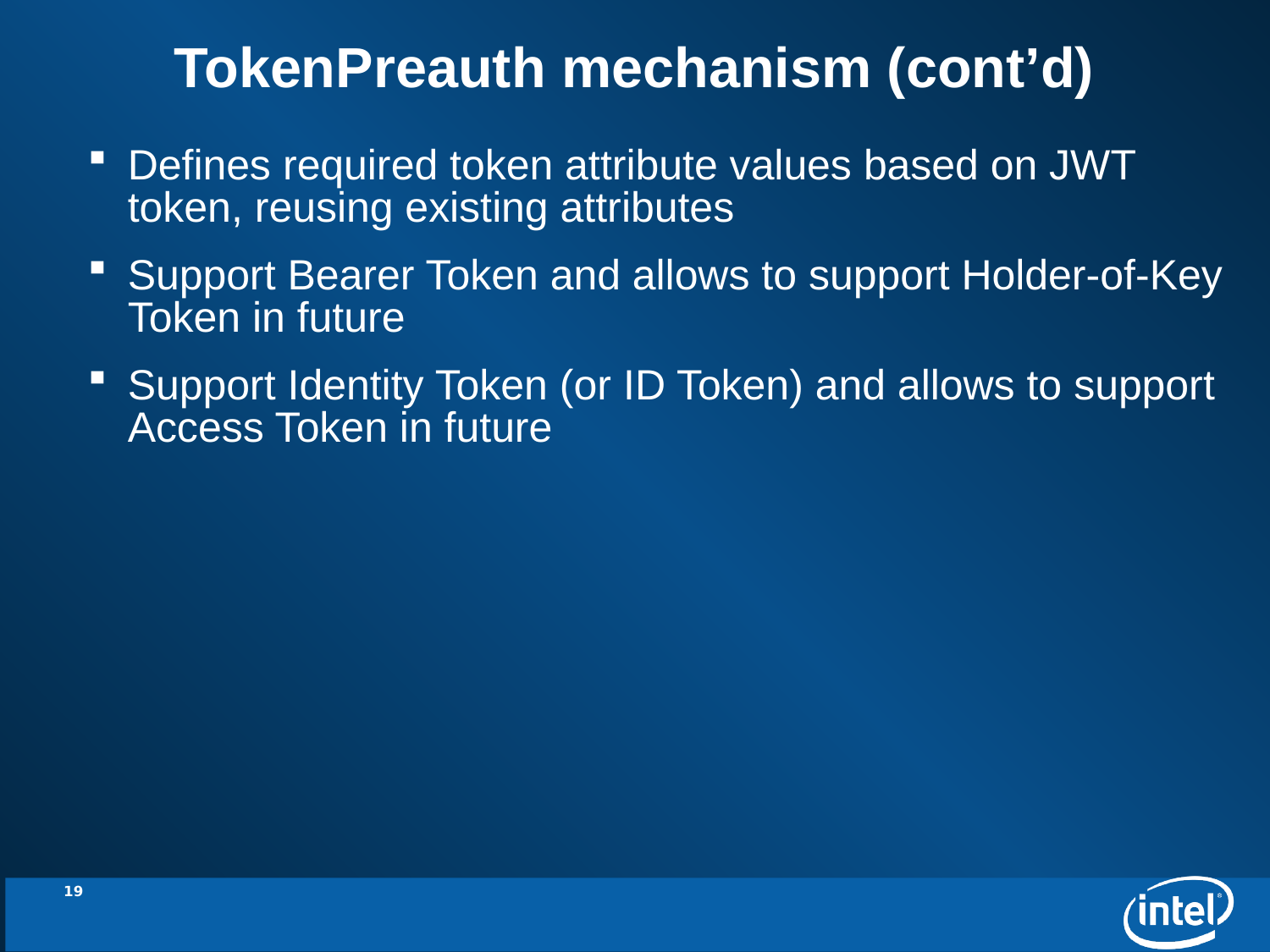

# TokenPreauth mechanism (cont’d)
Defines required token attribute values based on JWT token, reusing existing attributes
Support Bearer Token and allows to support Holder-of-Key Token in future
Support Identity Token (or ID Token) and allows to support Access Token in future
19